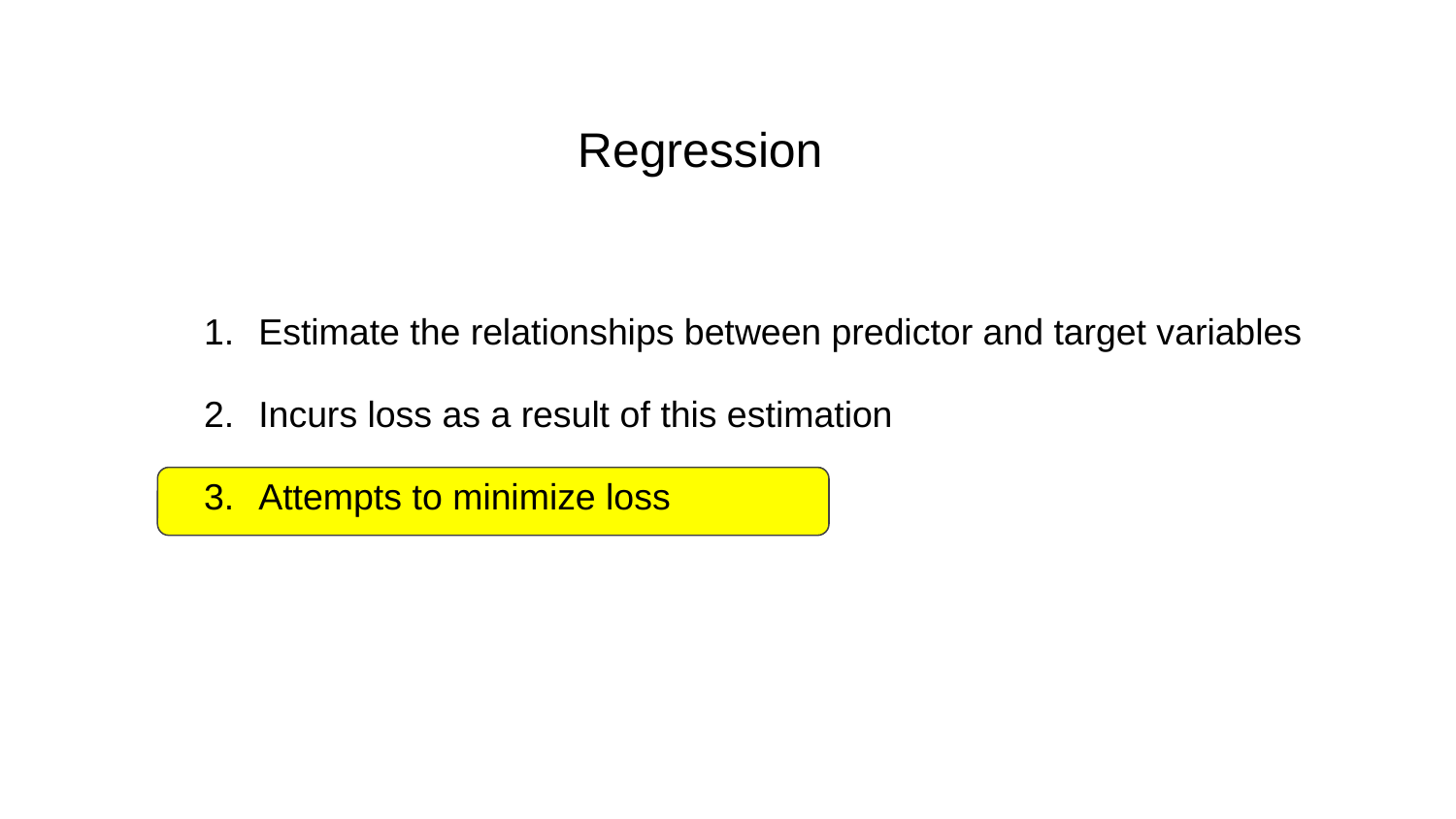

Regression
Estimate the relationships between predictor and target variables
Incurs loss as a result of this estimation
Attempts to minimize loss